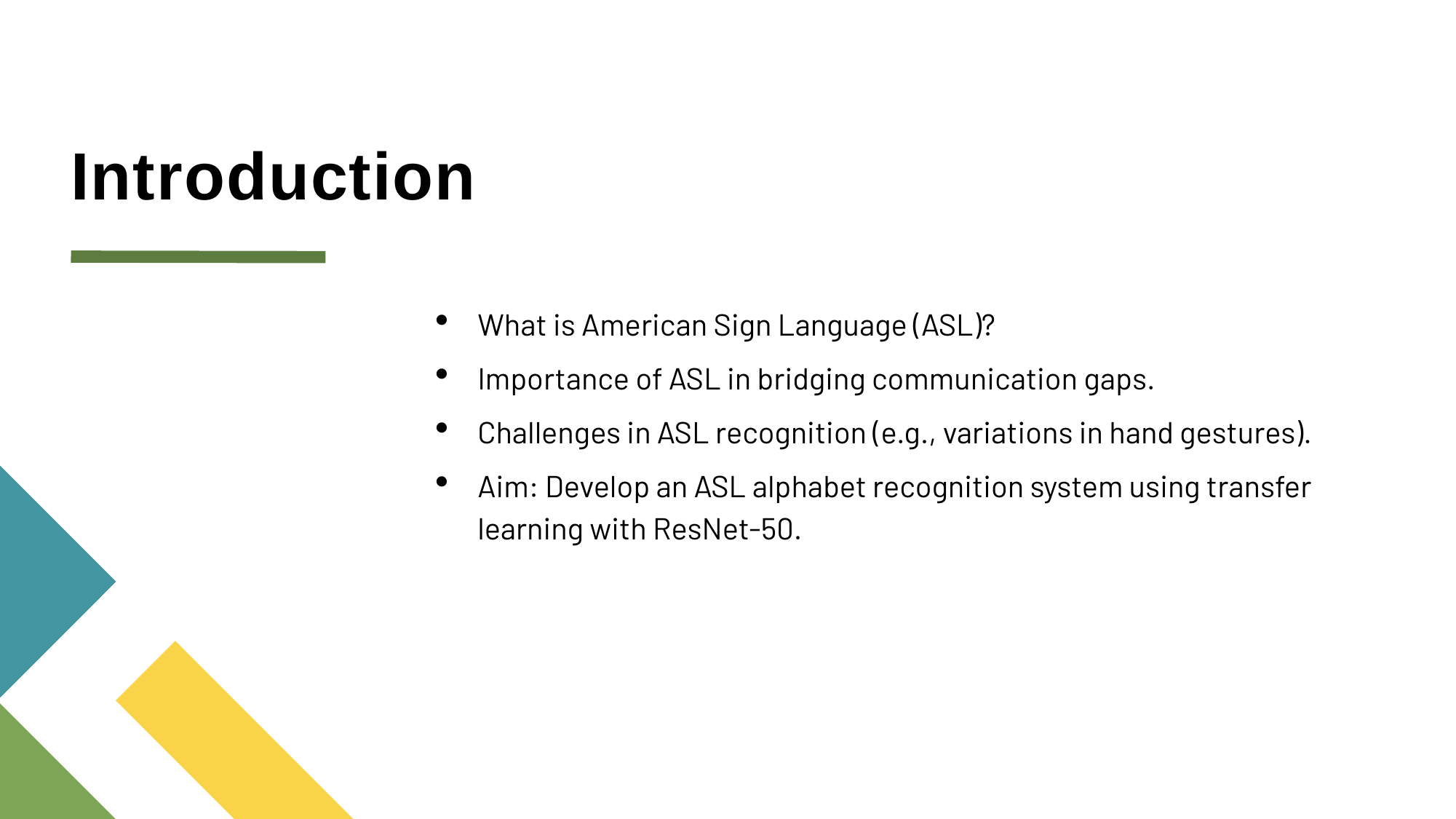

# Introduction
What is American Sign Language (ASL)?
Importance of ASL in bridging communication gaps.
Challenges in ASL recognition (e.g., variations in hand gestures).
Aim: Develop an ASL alphabet recognition system using transfer learning with ResNet-50.